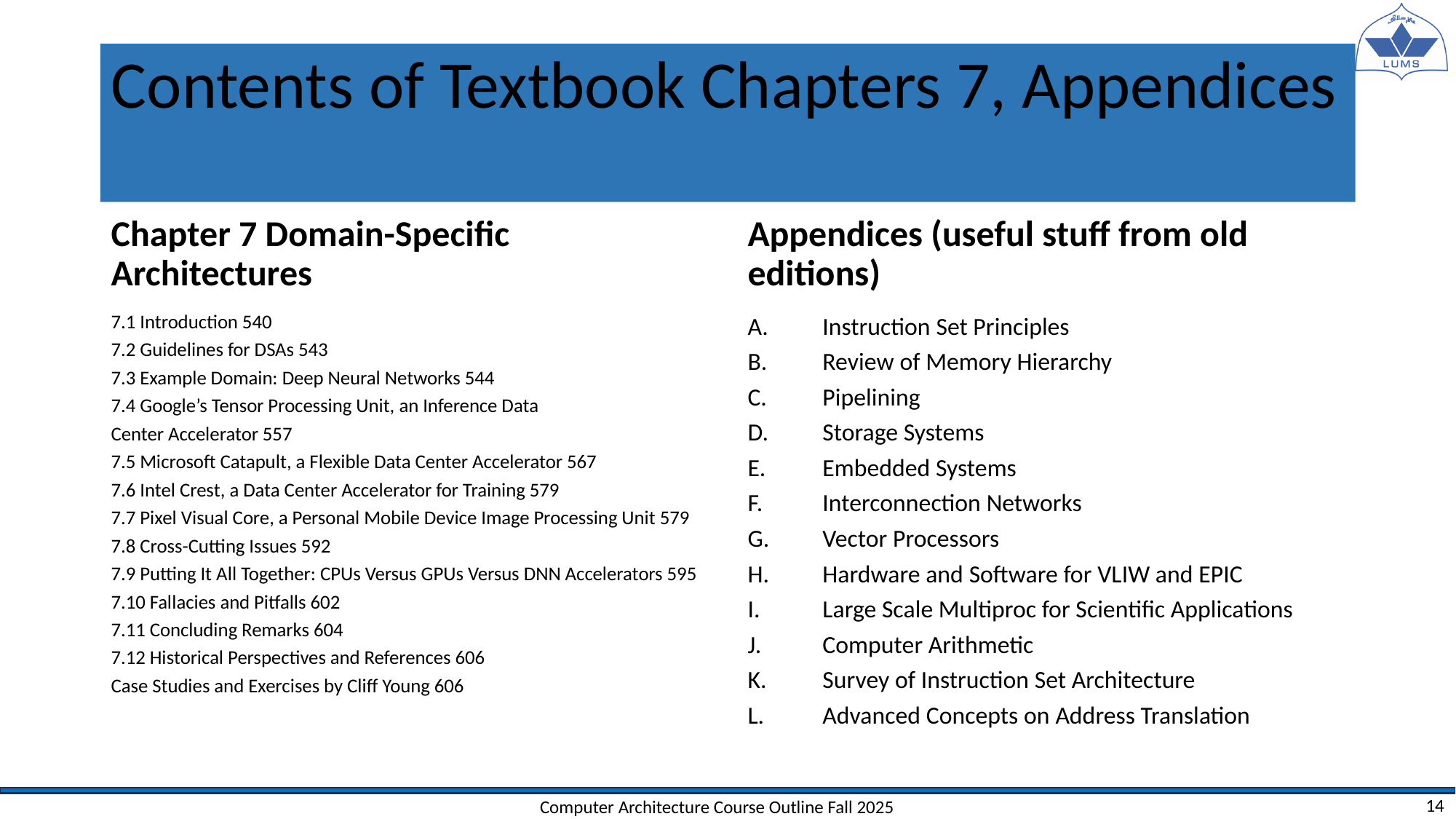

# Contents of Textbook Chapters 7, Appendices
Chapter 7 Domain-Specific Architectures
Appendices (useful stuff from old editions)
7.1 Introduction 540
7.2 Guidelines for DSAs 543
7.3 Example Domain: Deep Neural Networks 544
7.4 Google’s Tensor Processing Unit, an Inference Data
Center Accelerator 557
7.5 Microsoft Catapult, a Flexible Data Center Accelerator 567
7.6 Intel Crest, a Data Center Accelerator for Training 579
7.7 Pixel Visual Core, a Personal Mobile Device Image Processing Unit 579
7.8 Cross-Cutting Issues 592
7.9 Putting It All Together: CPUs Versus GPUs Versus DNN Accelerators 595
7.10 Fallacies and Pitfalls 602
7.11 Concluding Remarks 604
7.12 Historical Perspectives and References 606
Case Studies and Exercises by Cliff Young 606
Instruction Set Principles
Review of Memory Hierarchy
Pipelining
Storage Systems
Embedded Systems
Interconnection Networks
Vector Processors
Hardware and Software for VLIW and EPIC
Large Scale Multiproc for Scientific Applications
Computer Arithmetic
Survey of Instruction Set Architecture
Advanced Concepts on Address Translation
Computer Architecture Course Outline Fall 2025
14